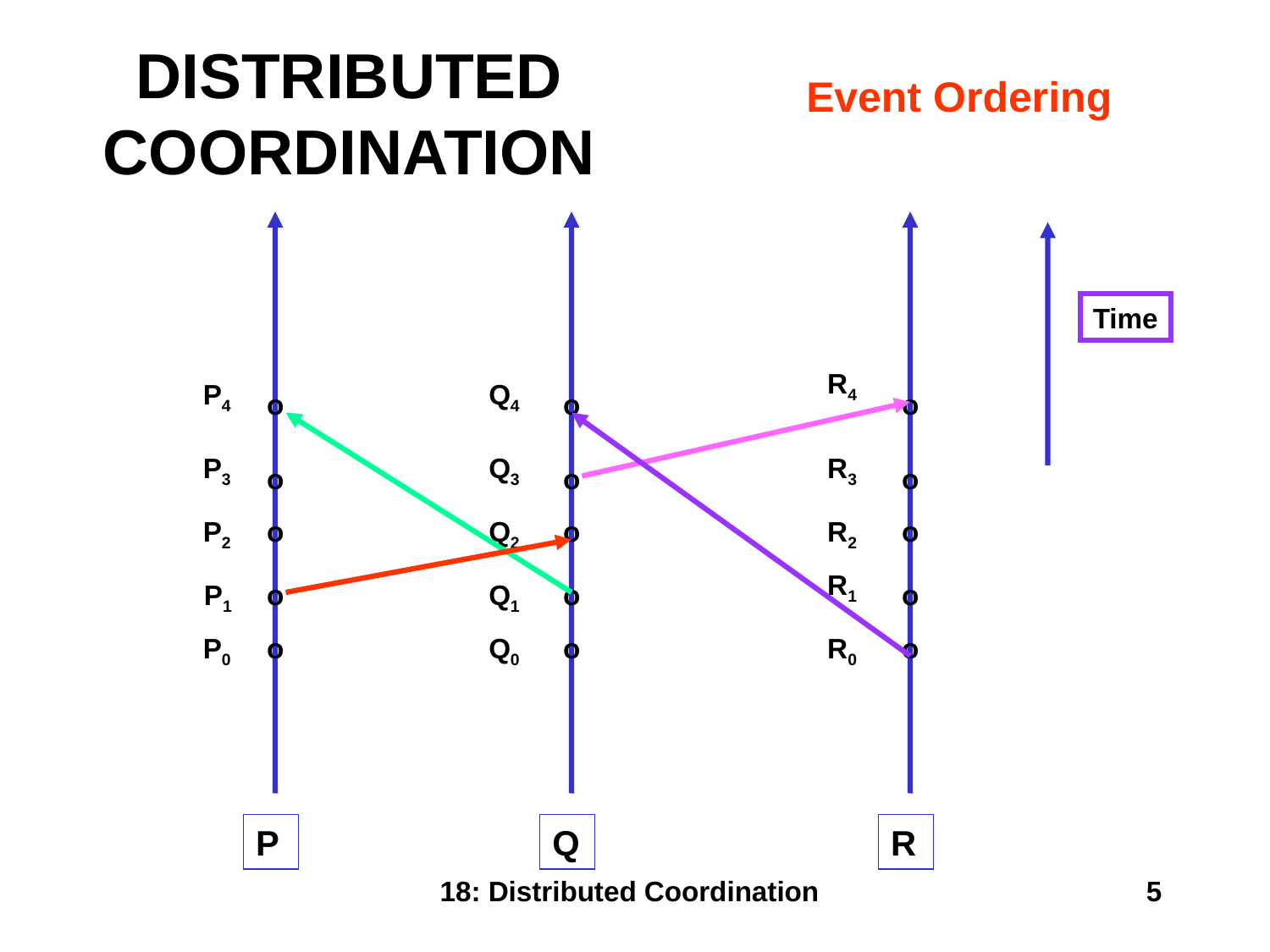

DISTRIBUTED COORDINATION
Event Ordering

Time
R4
P4
Q4
o
o
o

P3
Q3
R3
o
o
o
P2
o
Q2
o
R2
o

R1
P1
o
Q1
o
o
P0
o
Q0
o
R0
o
P
Q
R
18: Distributed Coordination
5